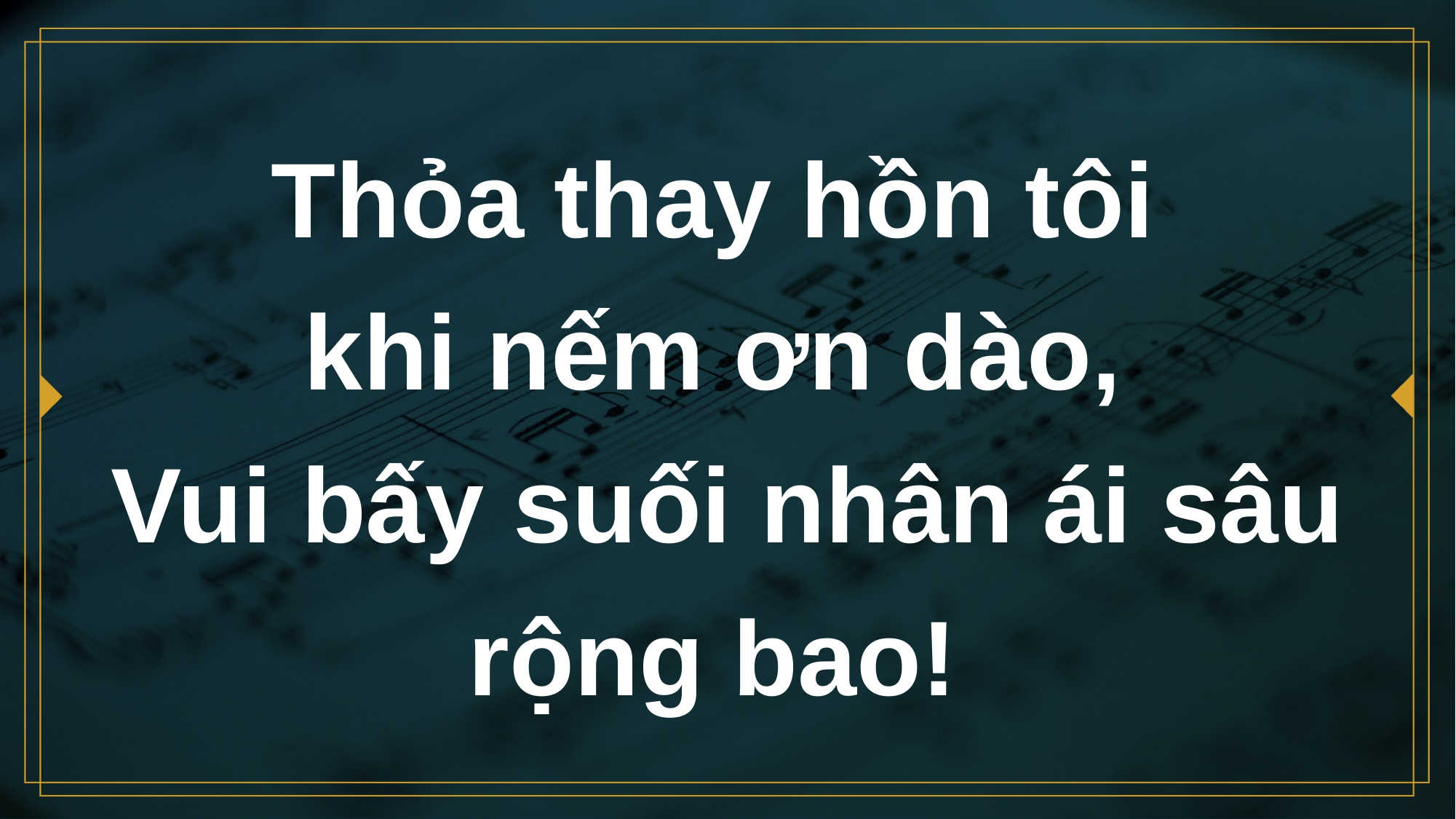

# Thỏa thay hồn tôi khi nếm ơn dào, Vui bấy suối nhân ái sâu rộng bao!